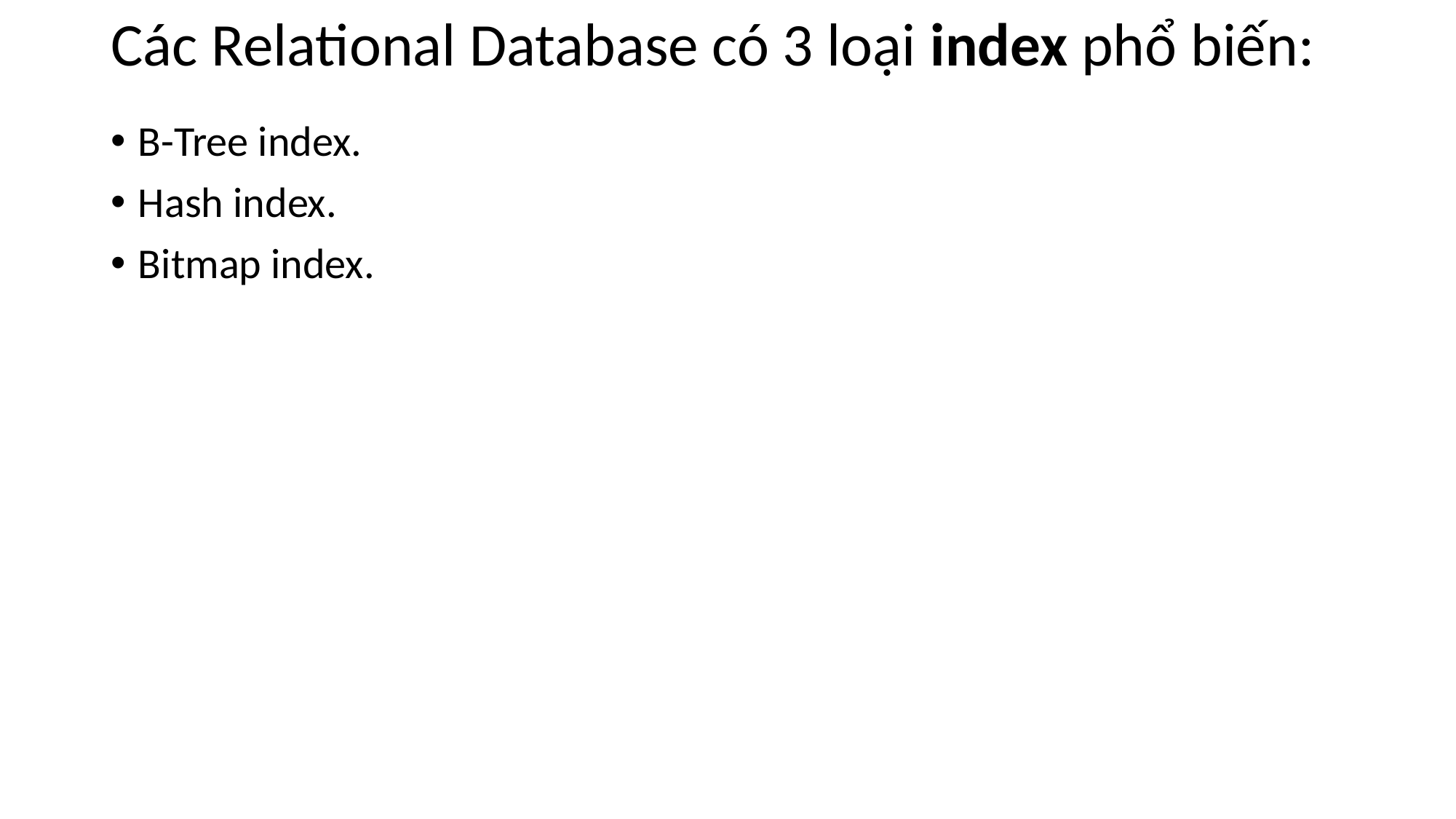

# Các Relational Database có 3 loại index phổ biến:
B-Tree index.
Hash index.
Bitmap index.